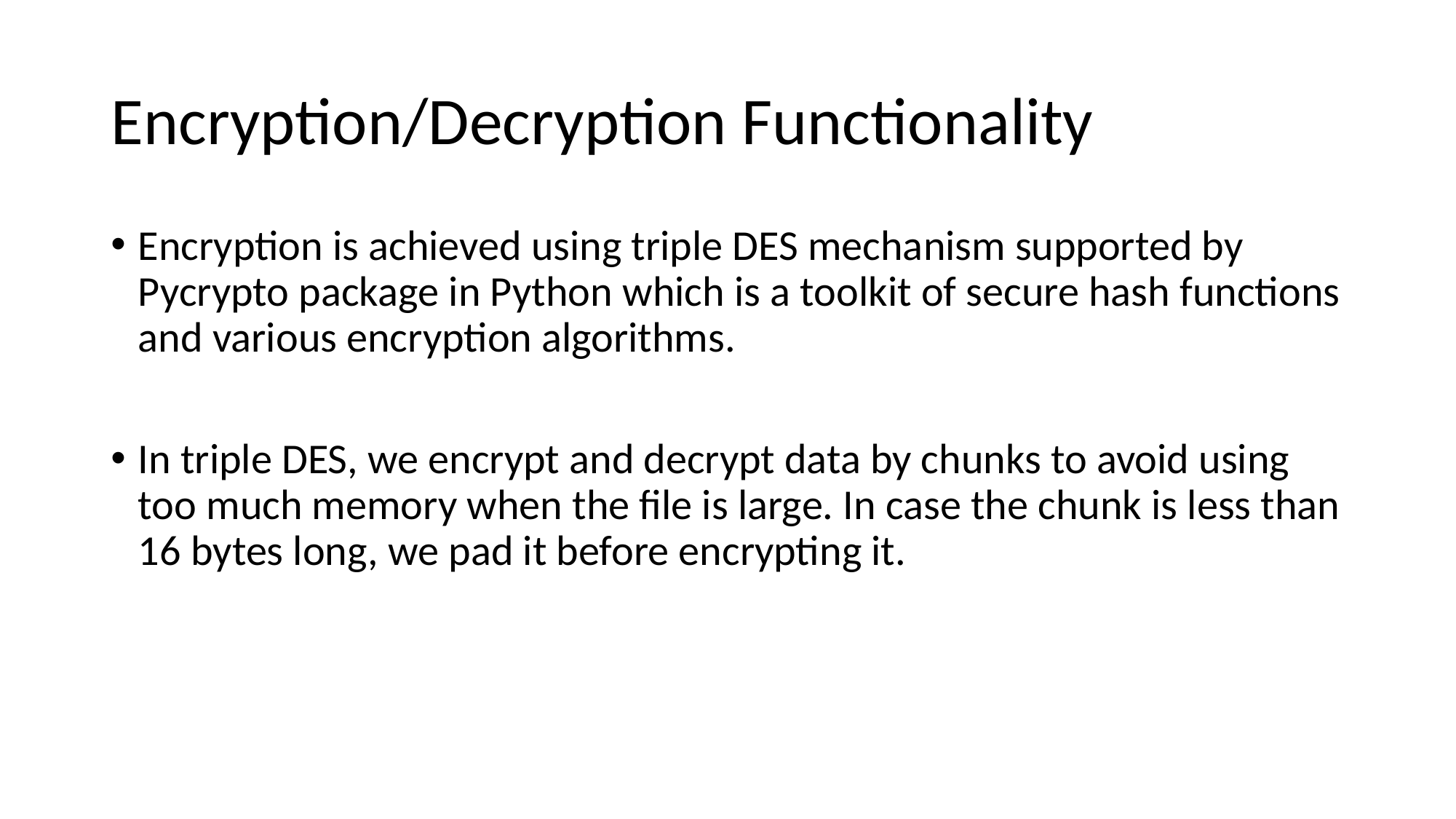

# Encryption/Decryption Functionality
Encryption is achieved using triple DES mechanism supported by Pycrypto package in Python which is a toolkit of secure hash functions and various encryption algorithms.

In triple DES, we encrypt and decrypt data by chunks to avoid using too much memory when the file is large. In case the chunk is less than 16 bytes long, we pad it before encrypting it.